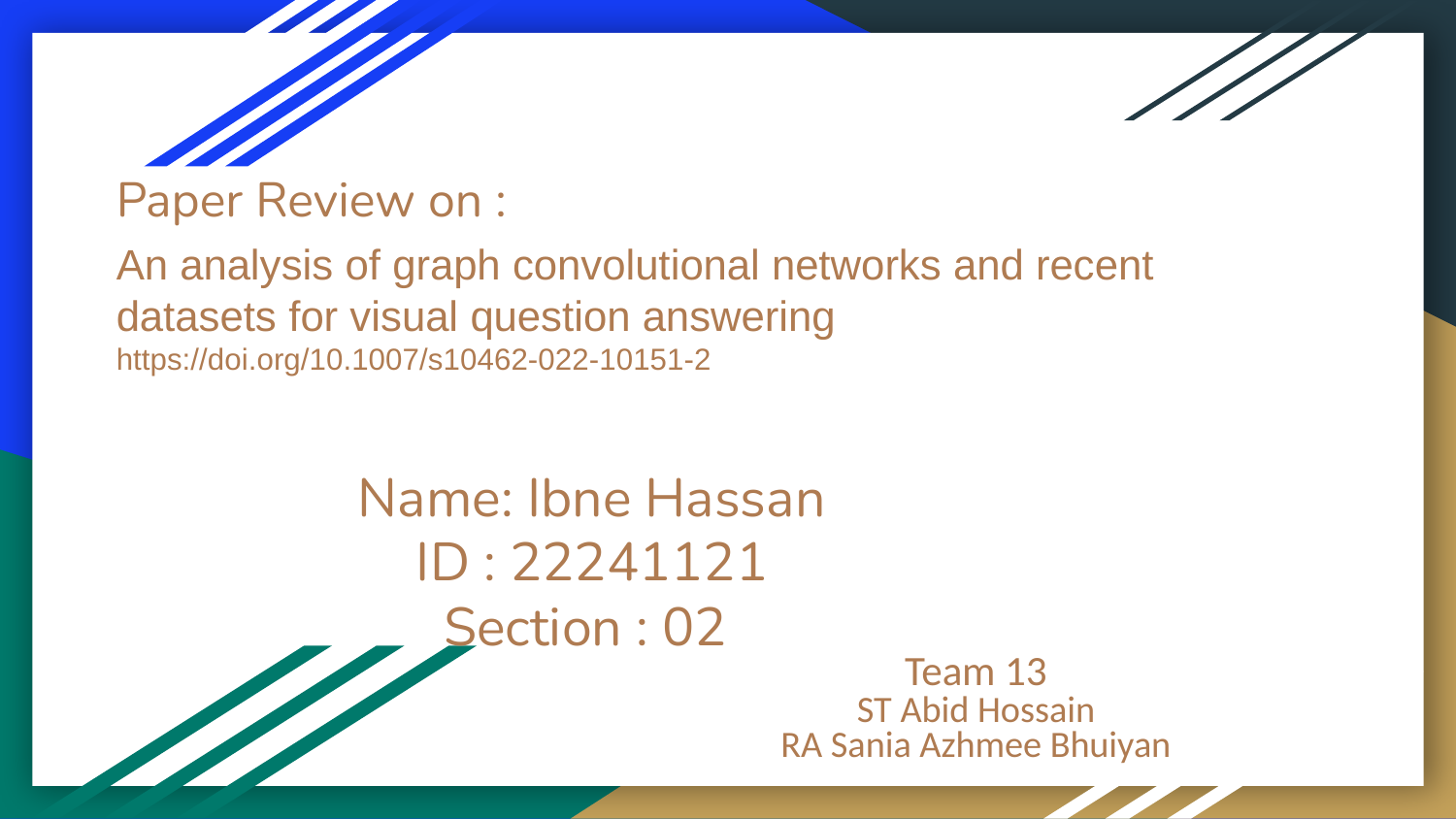

Paper Review on :
An analysis of graph convolutional networks and recent datasets for visual question answering
https://doi.org/10.1007/s10462-022-10151-2
# Name: Ibne Hassan
ID : 22241121
Section : 02

Team 13
ST Abid Hossain
RA Sania Azhmee Bhuiyan